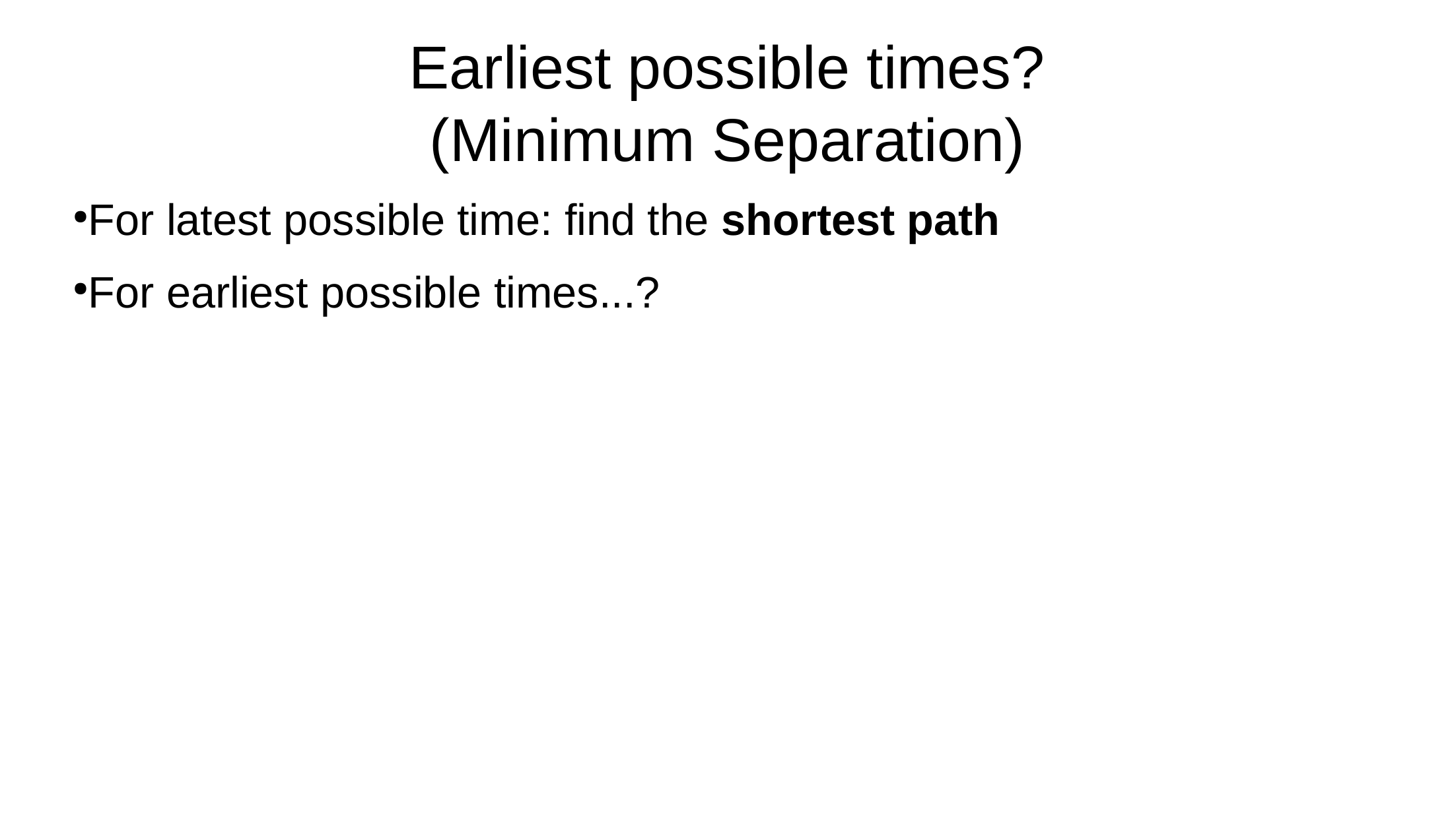

Earliest possible times?
(Minimum Separation)
For latest possible time: find the shortest path
For earliest possible times...?